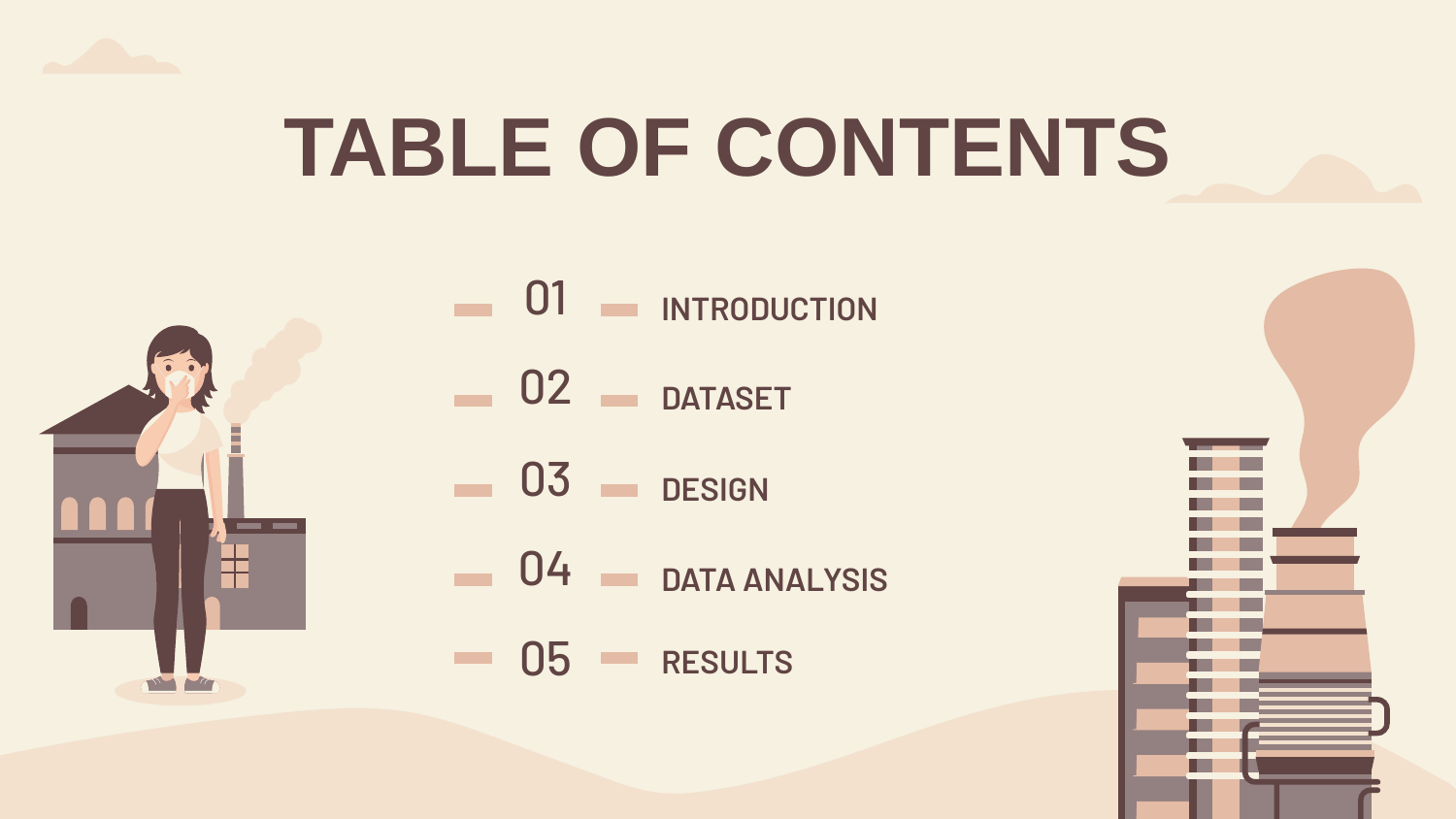

TABLE OF CONTENTS

# 01
INTRODUCTION

DATASET
02

DESIGN
03
DATA ANALYSIS
04
RESULTS

05